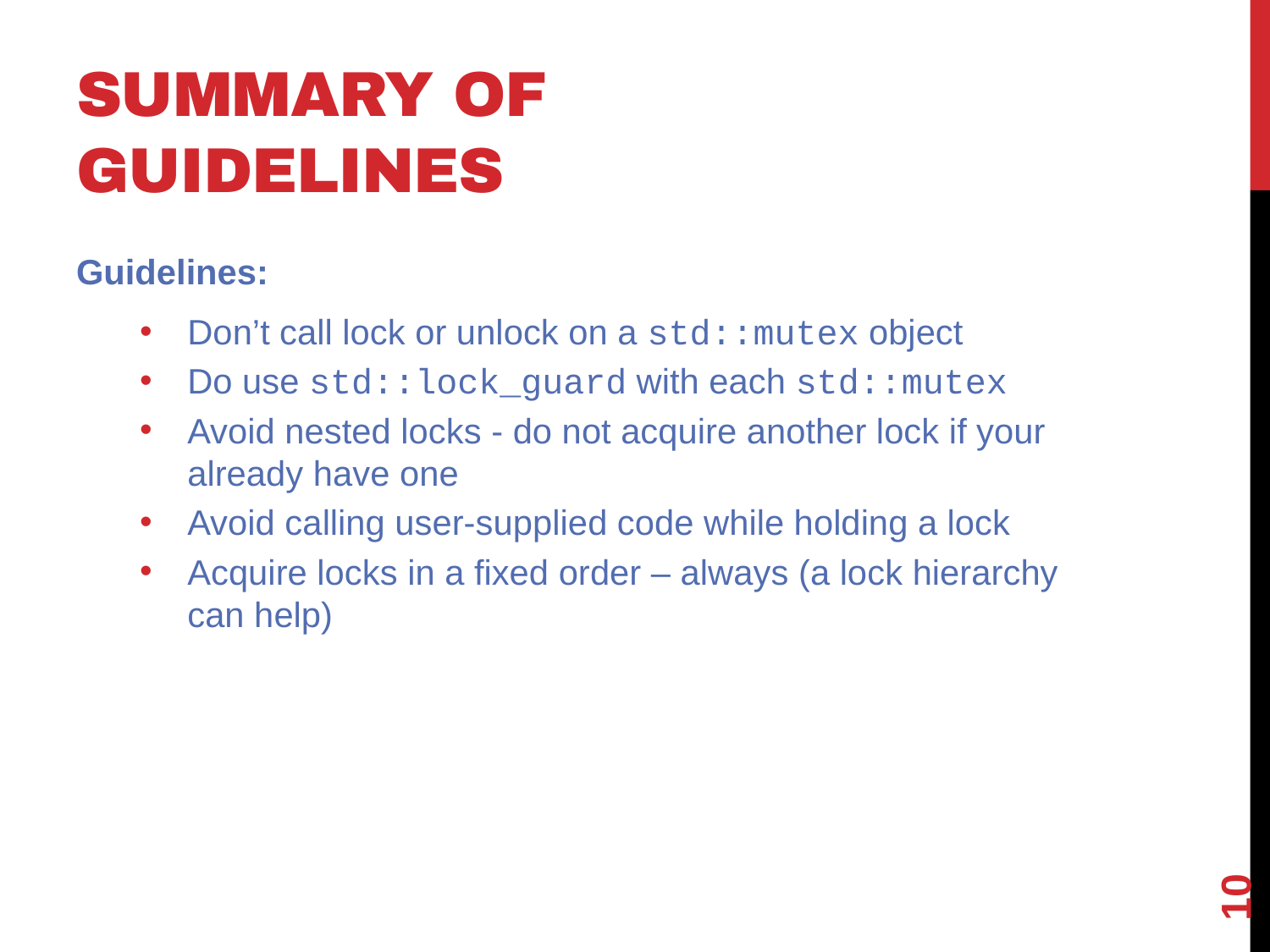

# Summary of guidelines
Guidelines:
Don’t call lock or unlock on a std::mutex object
Do use std::lock_guard with each std::mutex
Avoid nested locks - do not acquire another lock if your already have one
Avoid calling user-supplied code while holding a lock
Acquire locks in a fixed order – always (a lock hierarchy can help)

10